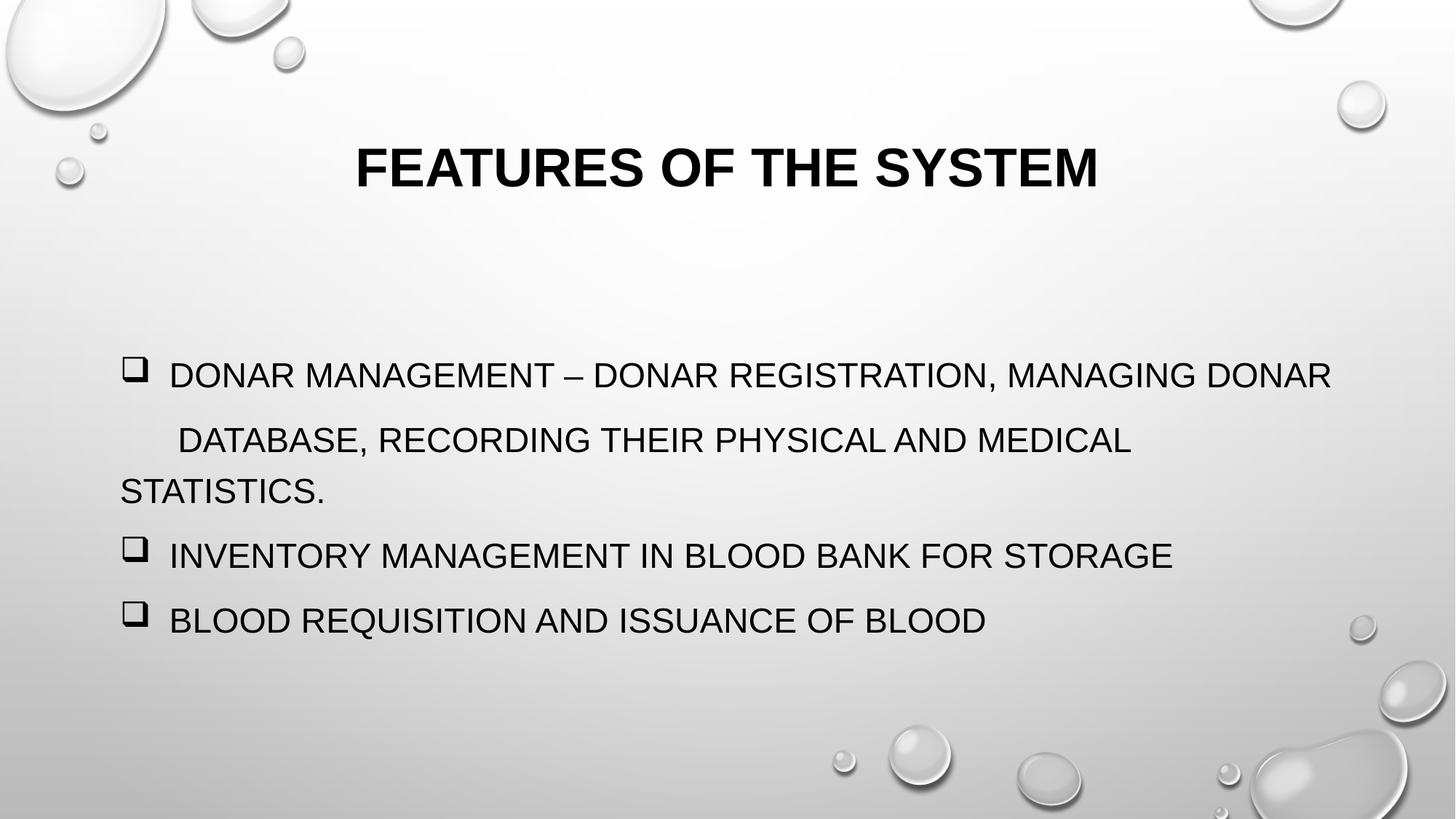

# Features of the system

  Donar management – donar registration, managing donar
      database, recording their physical and medical statistics.
  inventory management in blood bank for storage
  blood requisition and issuance of blood